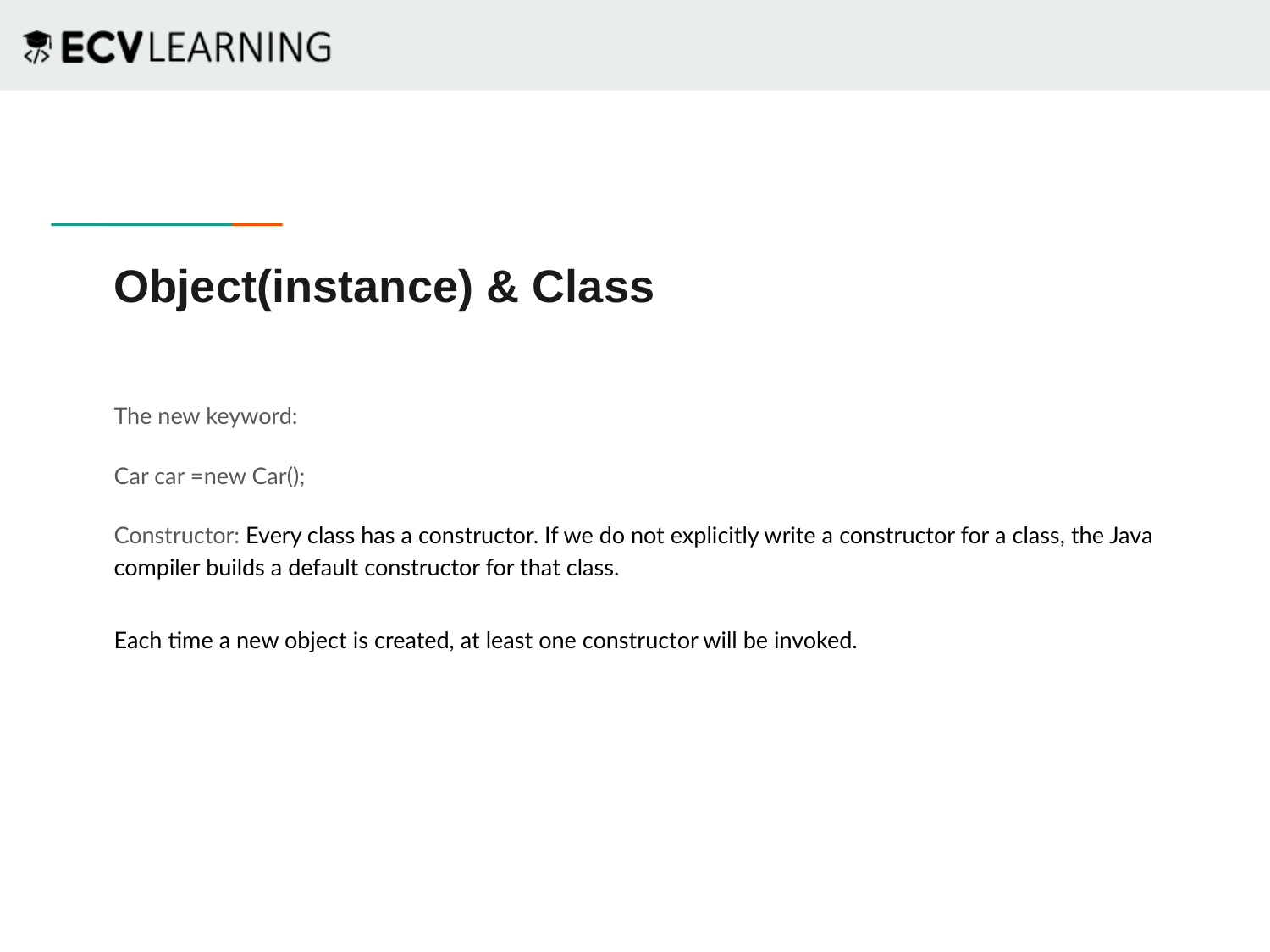

# Object(instance) & Class
The new keyword:
Car car =new Car();
Constructor: Every class has a constructor. If we do not explicitly write a constructor for a class, the Java compiler builds a default constructor for that class.
Each time a new object is created, at least one constructor will be invoked.